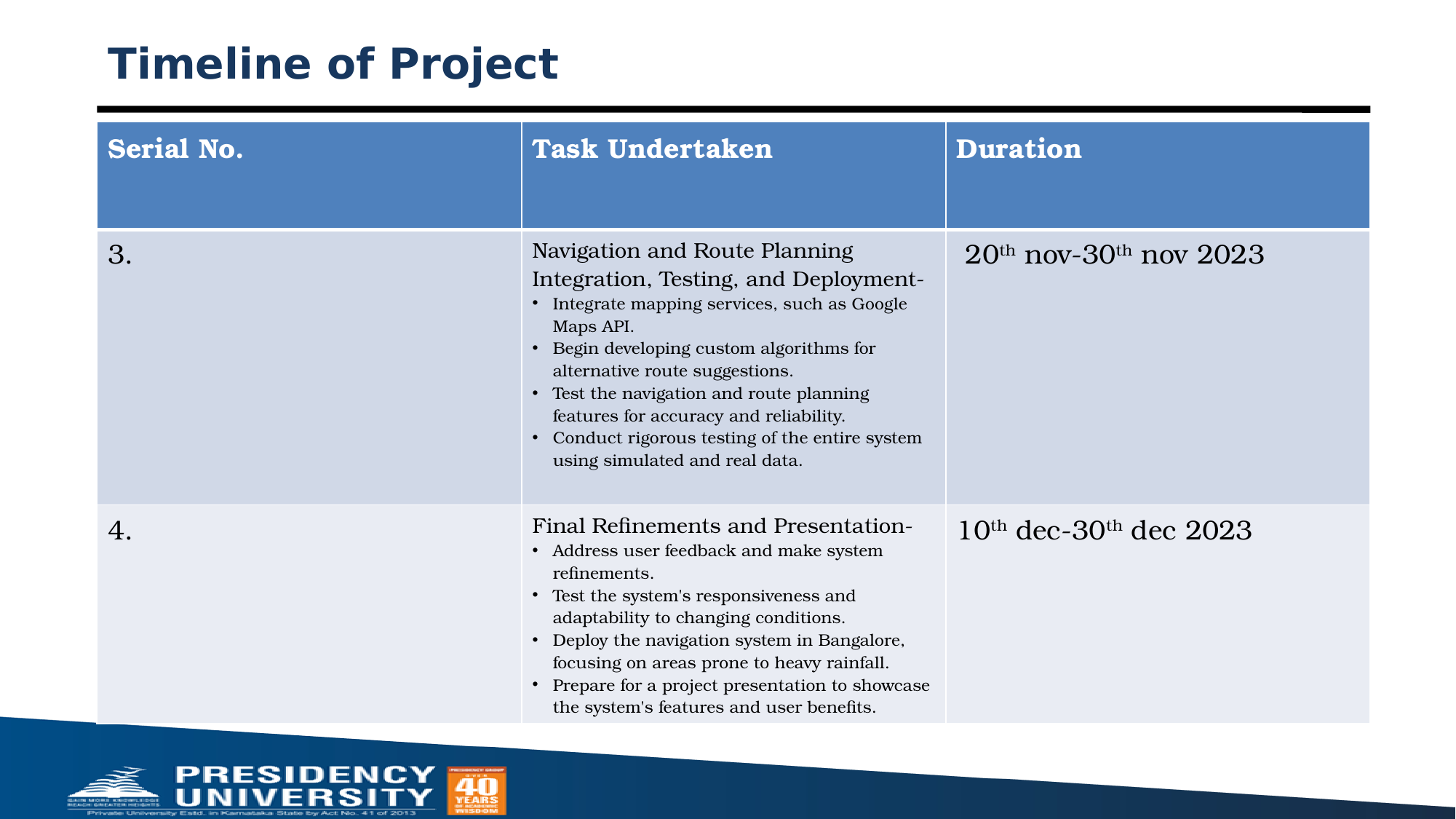

# Timeline of Project
| Serial No. | Task Undertaken | Duration |
| --- | --- | --- |
| 3. | Navigation and Route Planning Integration, Testing, and Deployment- Integrate mapping services, such as Google Maps API. Begin developing custom algorithms for alternative route suggestions. Test the navigation and route planning features for accuracy and reliability. Conduct rigorous testing of the entire system using simulated and real data. | 20th nov-30th nov 2023 |
| 4. | Final Refinements and Presentation- Address user feedback and make system refinements. Test the system's responsiveness and adaptability to changing conditions. Deploy the navigation system in Bangalore, focusing on areas prone to heavy rainfall. Prepare for a project presentation to showcase the system's features and user benefits. | 10th dec-30th dec 2023 |